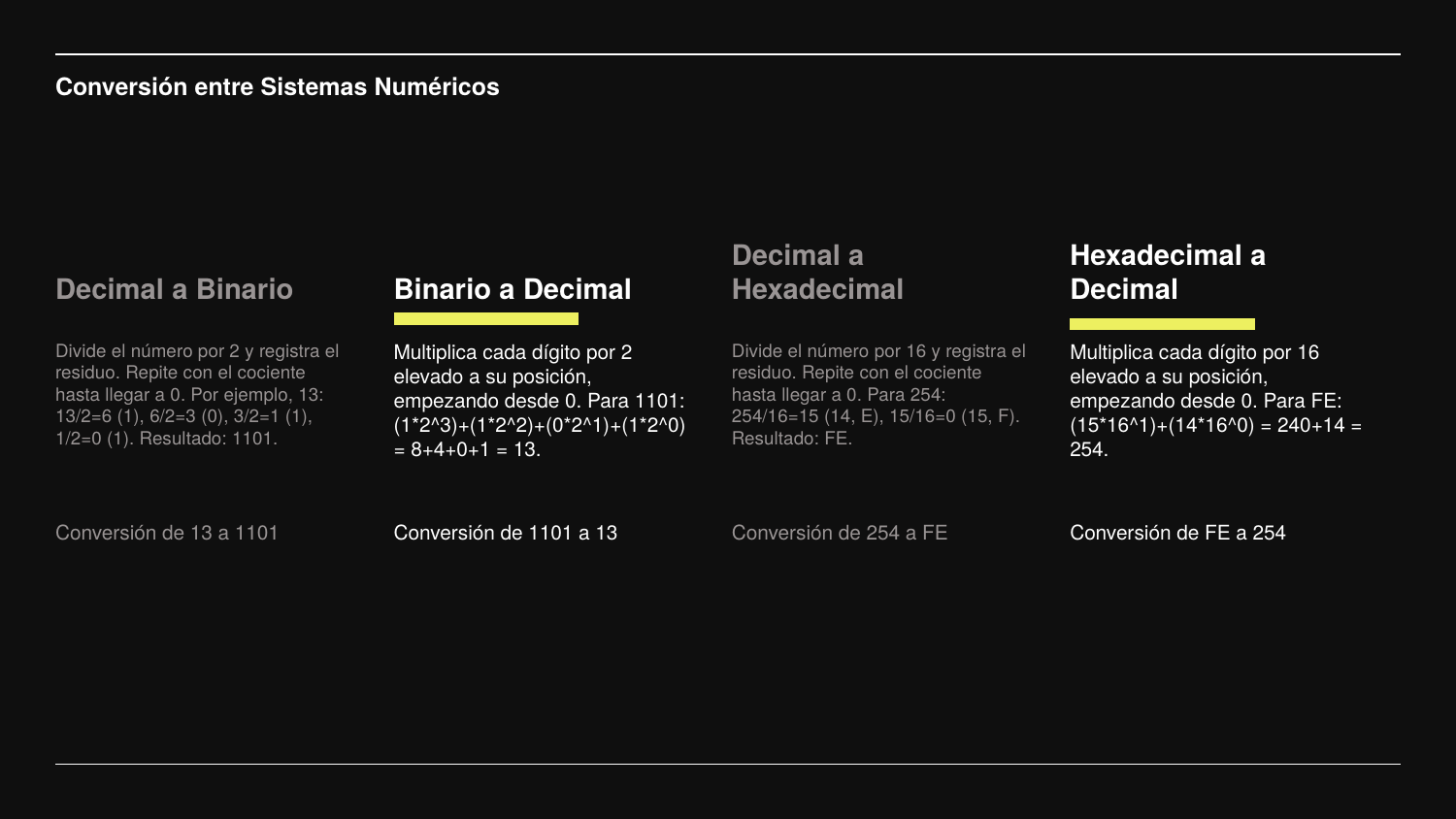

# Conversión entre Sistemas Numéricos
Decimal a Binario
Binario a Decimal
Decimal a Hexadecimal
Hexadecimal a Decimal
Divide el número por 2 y registra el residuo. Repite con el cociente hasta llegar a 0. Por ejemplo, 13: 13/2=6 (1), 6/2=3 (0), 3/2=1 (1), 1/2=0 (1). Resultado: 1101.
Multiplica cada dígito por 2 elevado a su posición, empezando desde 0. Para 1101: (1*2^3)+(1*2^2)+(0*2^1)+(1*2^0) = 8+4+0+1 = 13.
Divide el número por 16 y registra el residuo. Repite con el cociente hasta llegar a 0. Para 254: 254/16=15 (14, E), 15/16=0 (15, F). Resultado: FE.
Multiplica cada dígito por 16 elevado a su posición, empezando desde 0. Para FE: (15*16^1)+(14*16^0) = 240+14 = 254.
Conversión de 13 a 1101
Conversión de 1101 a 13
Conversión de 254 a FE
Conversión de FE a 254